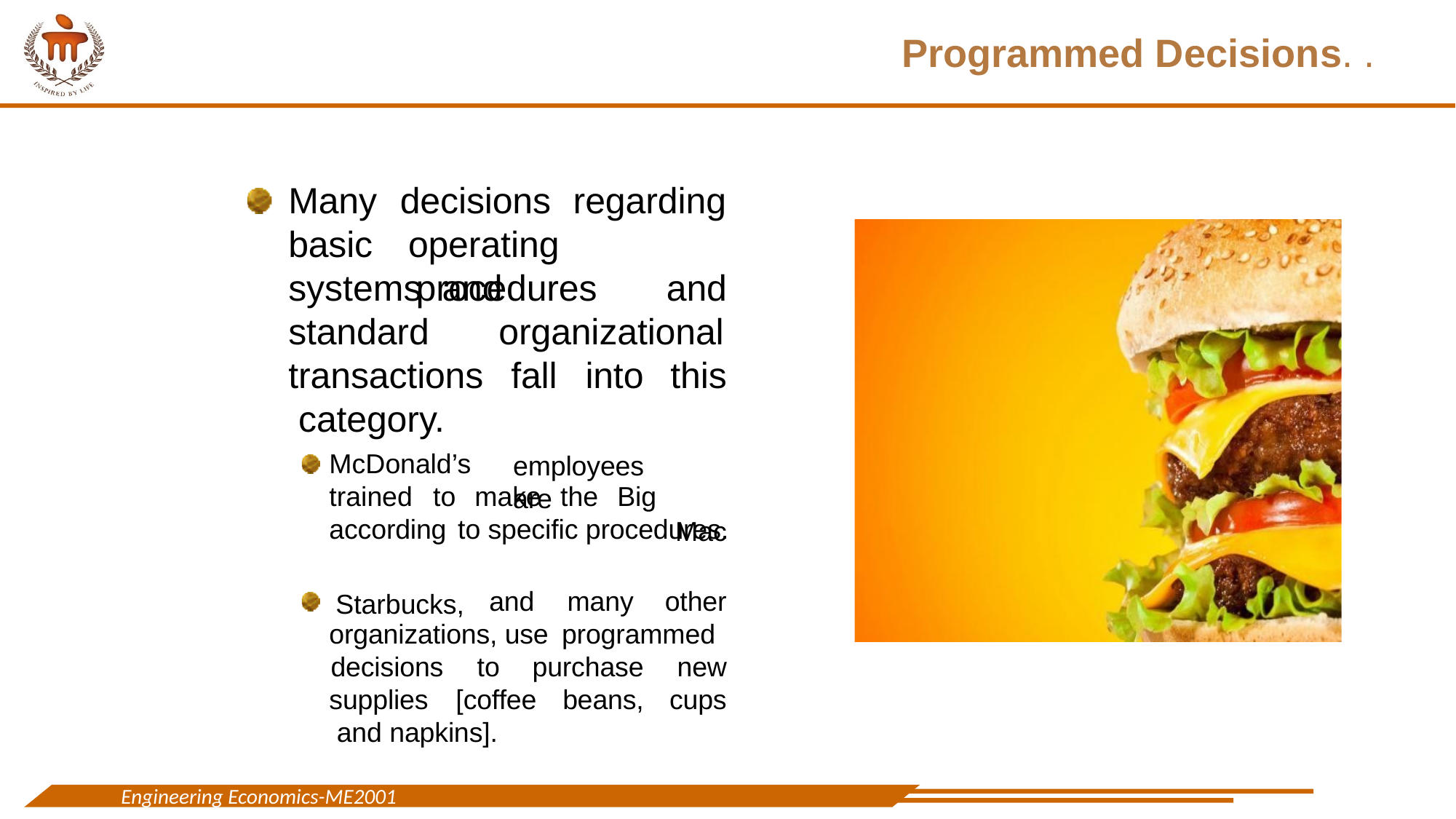

# Programmed Decisions. .
Many	decisions	regarding

basic	operating	systems  and

procedures	and
standard  transactions  category.
McDonald’s
organizational
fall	into	this

employees	are
Mac
trained	to	make	the	Big
to specific procedures.
according
Starbucks,
and	many	other

organizations, use programmed
decisions	to	purchase	new
cups
supplies	[coffee	beans,  and napkins].